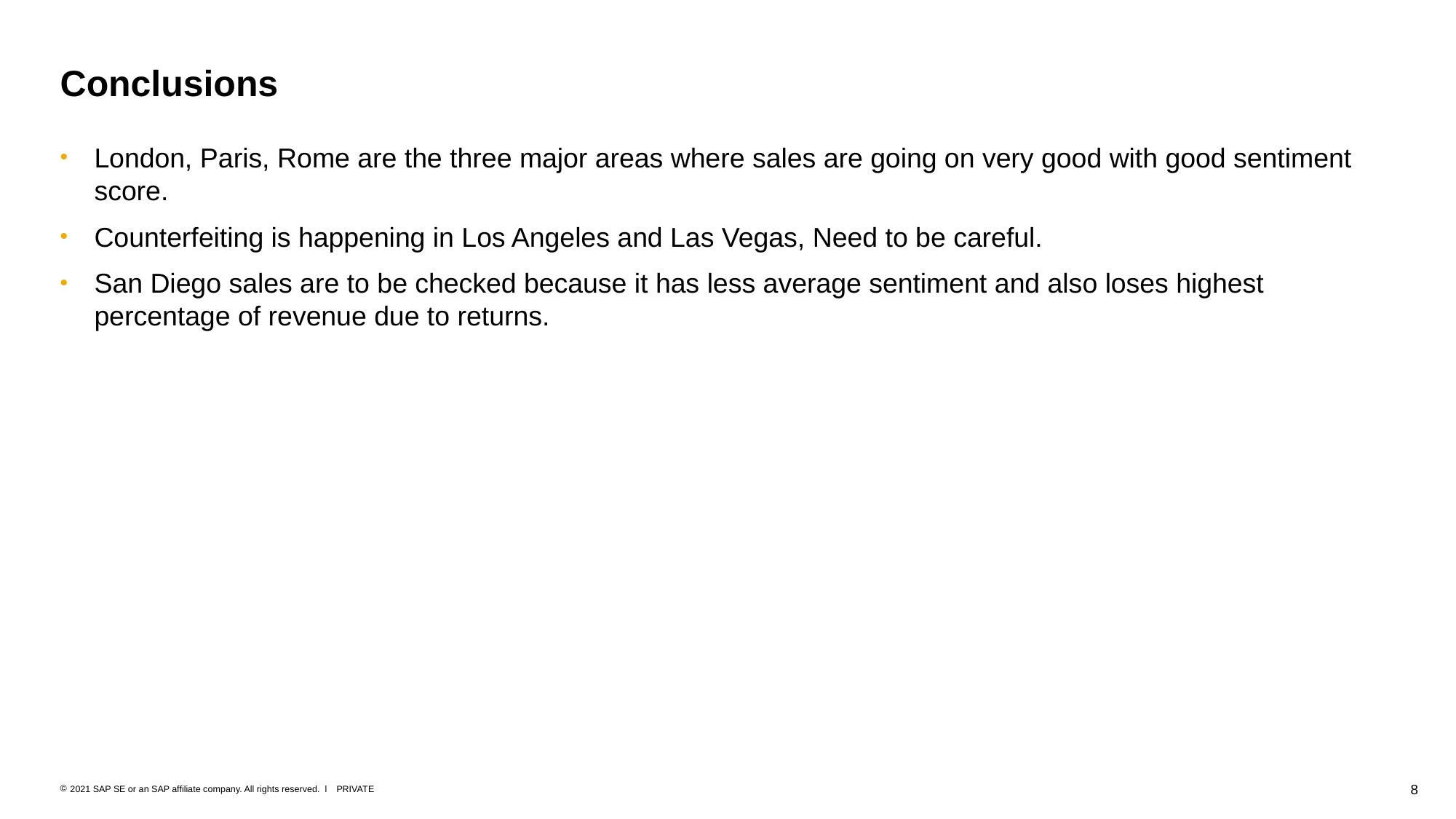

# Conclusions
London, Paris, Rome are the three major areas where sales are going on very good with good sentiment score.
Counterfeiting is happening in Los Angeles and Las Vegas, Need to be careful.
San Diego sales are to be checked because it has less average sentiment and also loses highest percentage of revenue due to returns.